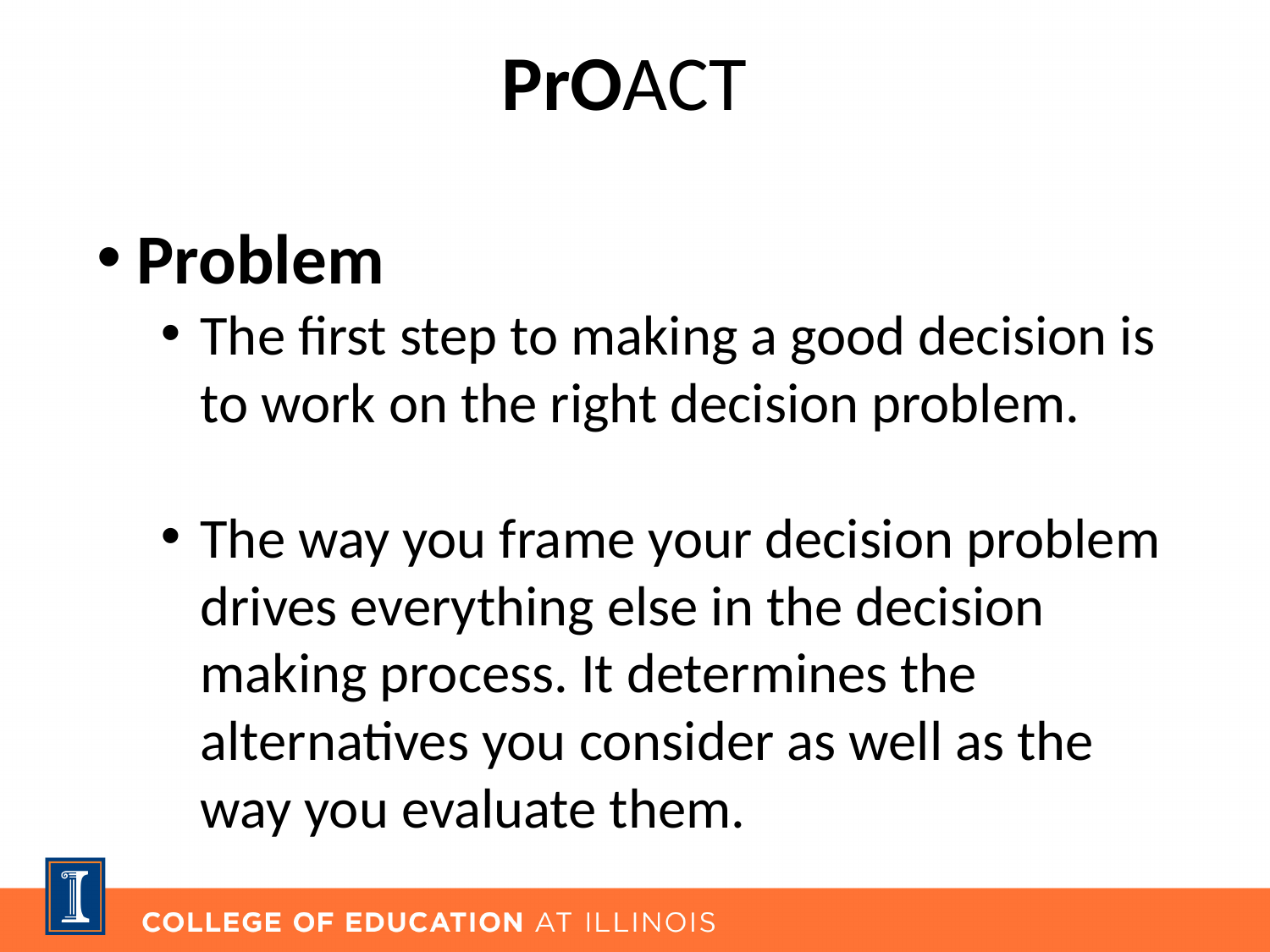

# PrOACT
Problem
The first step to making a good decision is to work on the right decision problem.

The way you frame your decision problem drives everything else in the decision making process. It determines the alternatives you consider as well as the way you evaluate them.